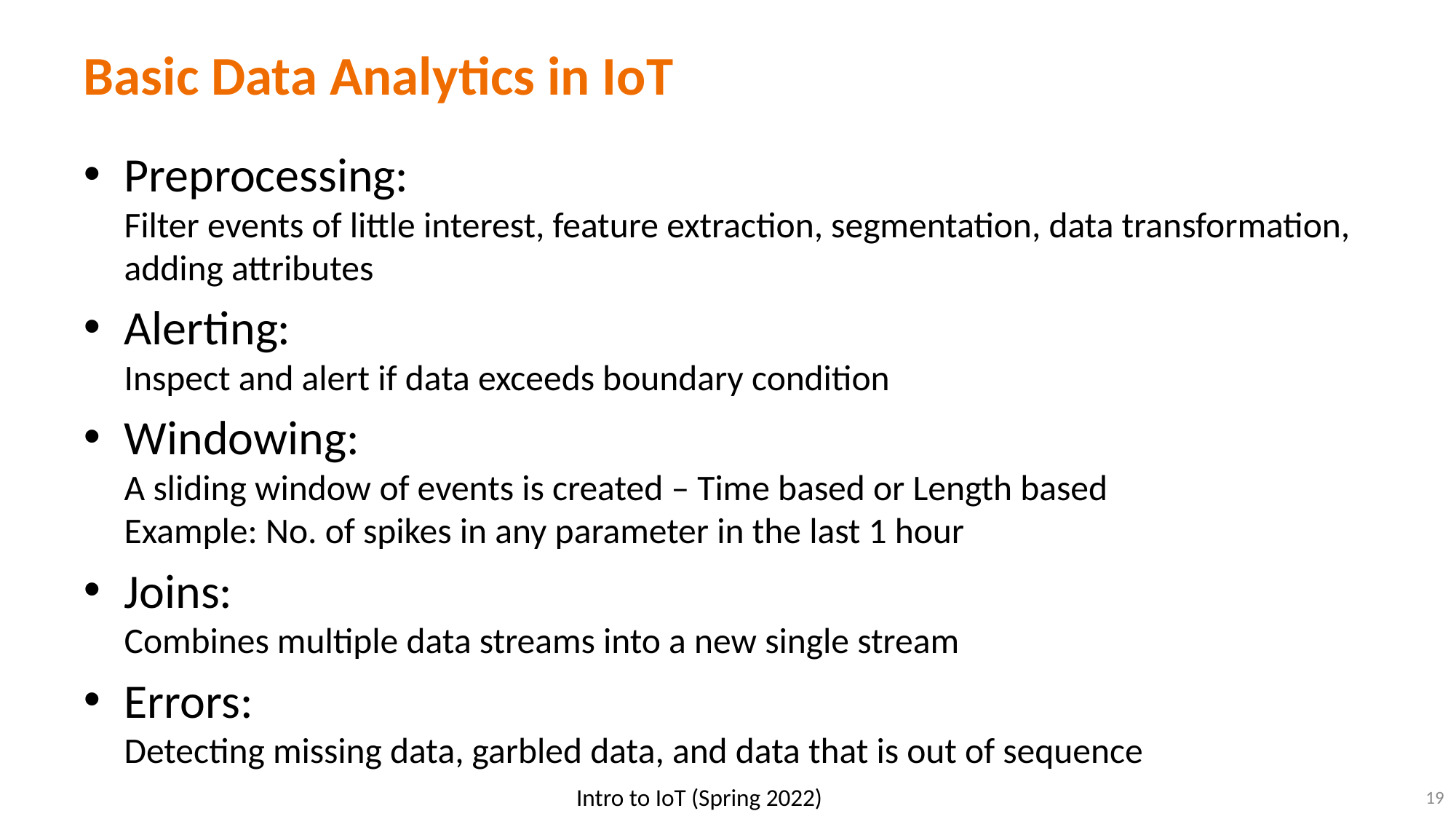

# Basic Data Analytics in IoT
Preprocessing:
Filter events of little interest, feature extraction, segmentation, data transformation, adding attributes
Alerting:
Inspect and alert if data exceeds boundary condition
Windowing:
A sliding window of events is created – Time based or Length based
Example: No. of spikes in any parameter in the last 1 hour
Joins:
Combines multiple data streams into a new single stream
Errors:
Detecting missing data, garbled data, and data that is out of sequence

19
Intro to IoT (Spring 2022)